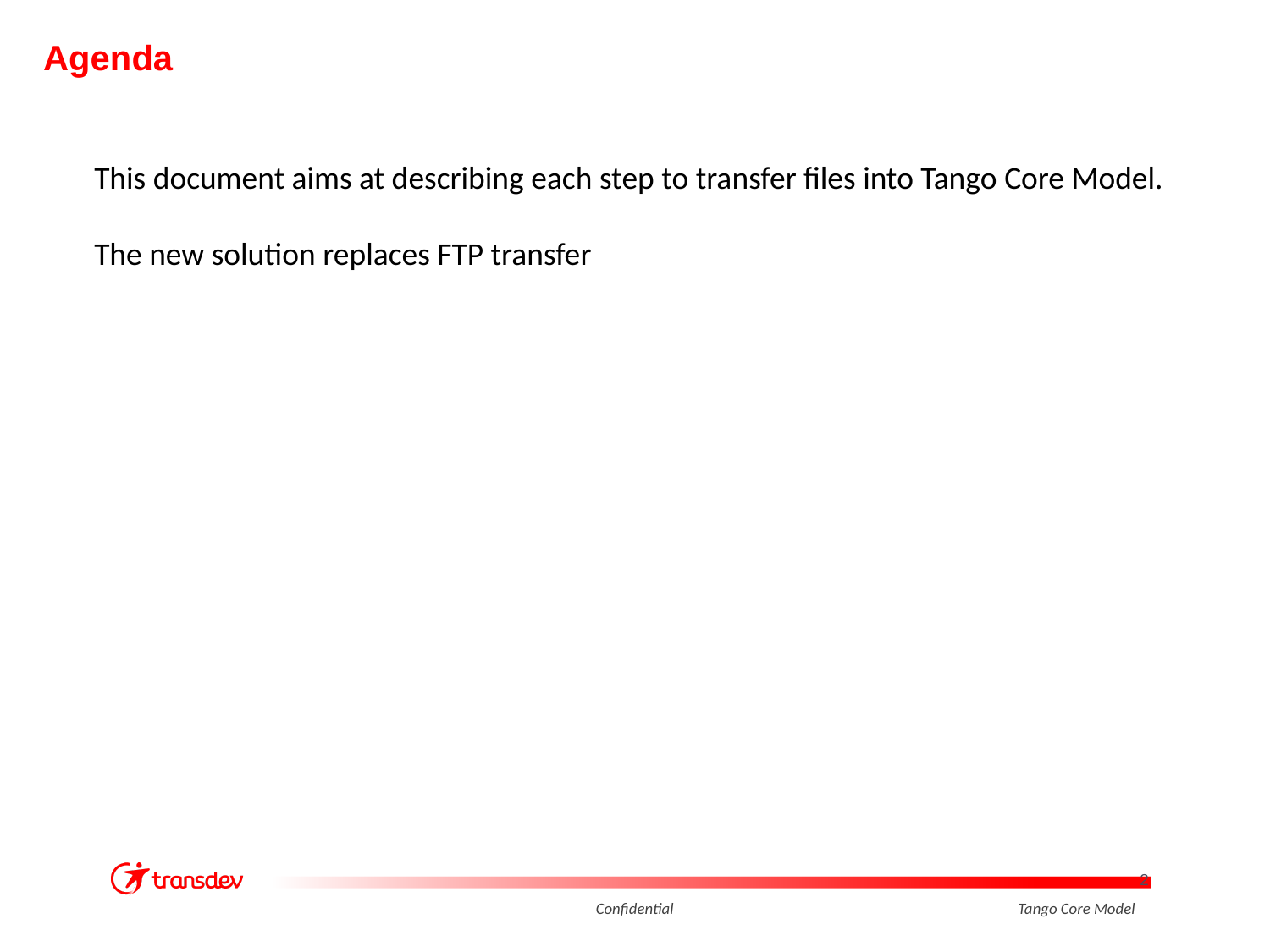

Agenda
This document aims at describing each step to transfer files into Tango Core Model.

The new solution replaces FTP transfer